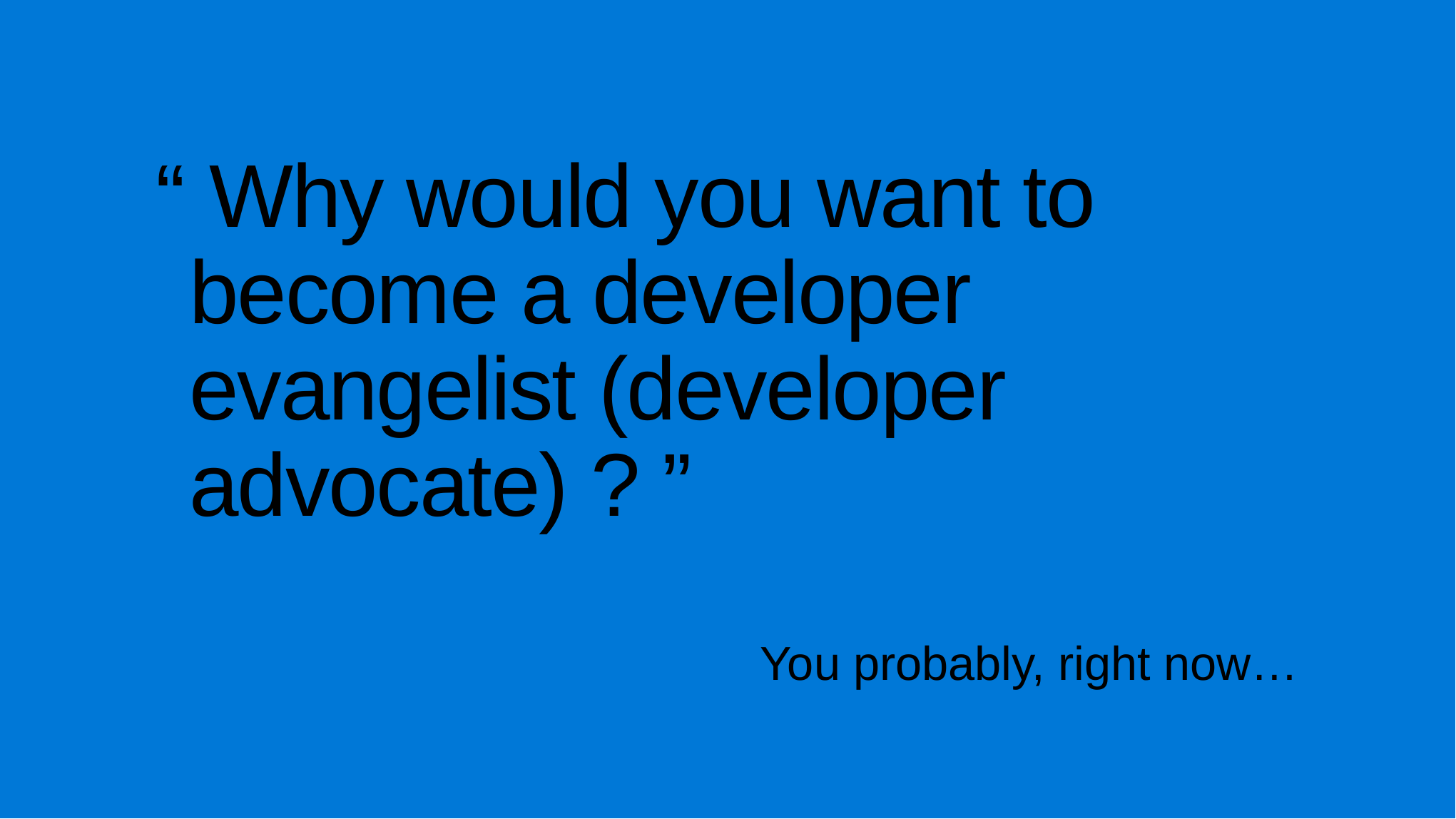

# “ Why would you want to become a developer evangelist (developer advocate) ? ”
You probably, right now…